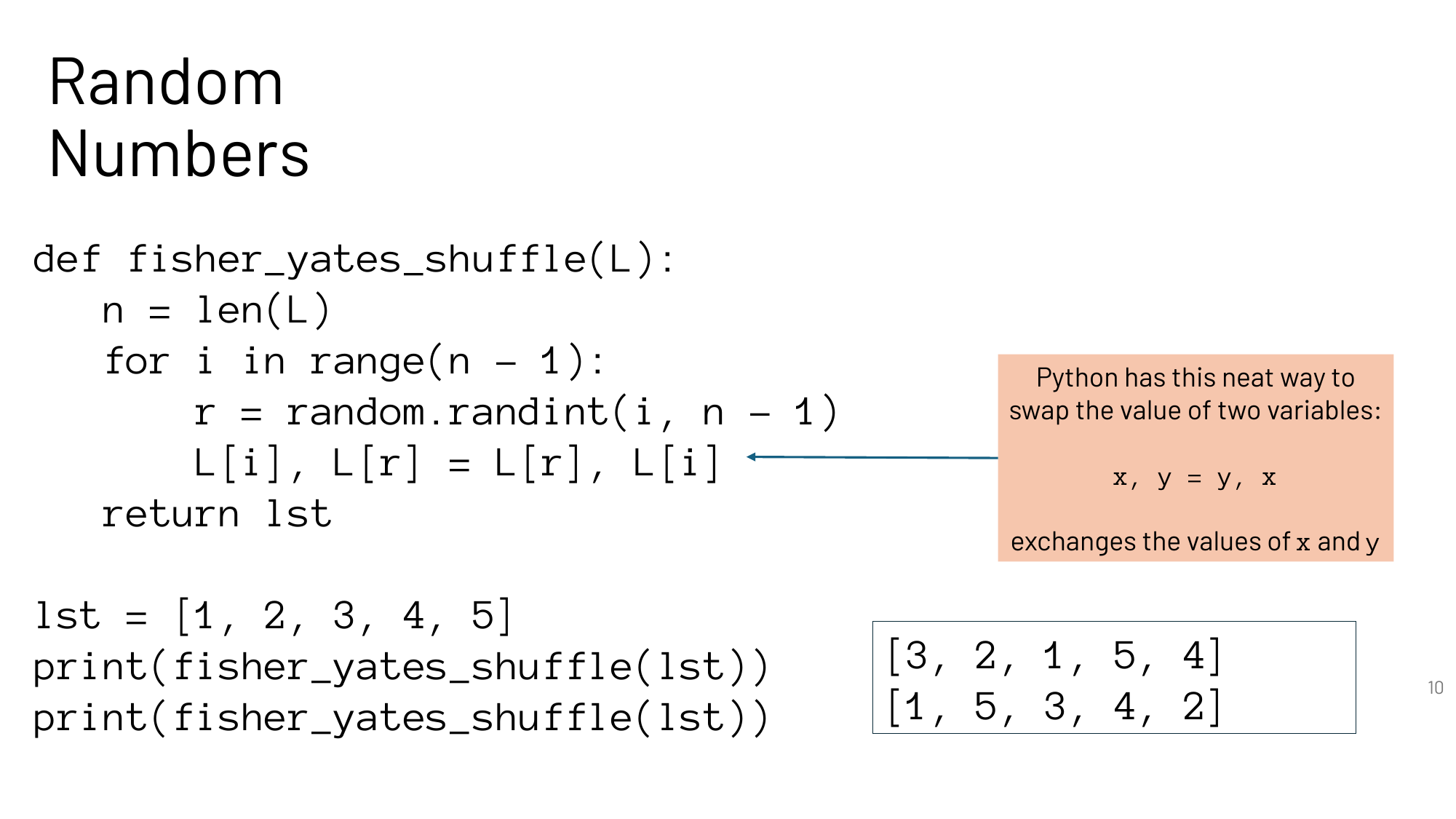

# Random Numbers
def fisher_yates_shuffle(L):
   n = len(L)
   for i in range(n - 1):
       r = random.randint(i, n - 1)
       L[i], L[r] = L[r], L[i]
   return lst

lst = [1, 2, 3, 4, 5]
print(fisher_yates_shuffle(lst))
print(fisher_yates_shuffle(lst))

Python has this neat way to swap the value of two variables:

x, y = y, x
exchanges the values of x and y
[3, 2, 1, 5, 4]
[1, 5, 3, 4, 2]
10